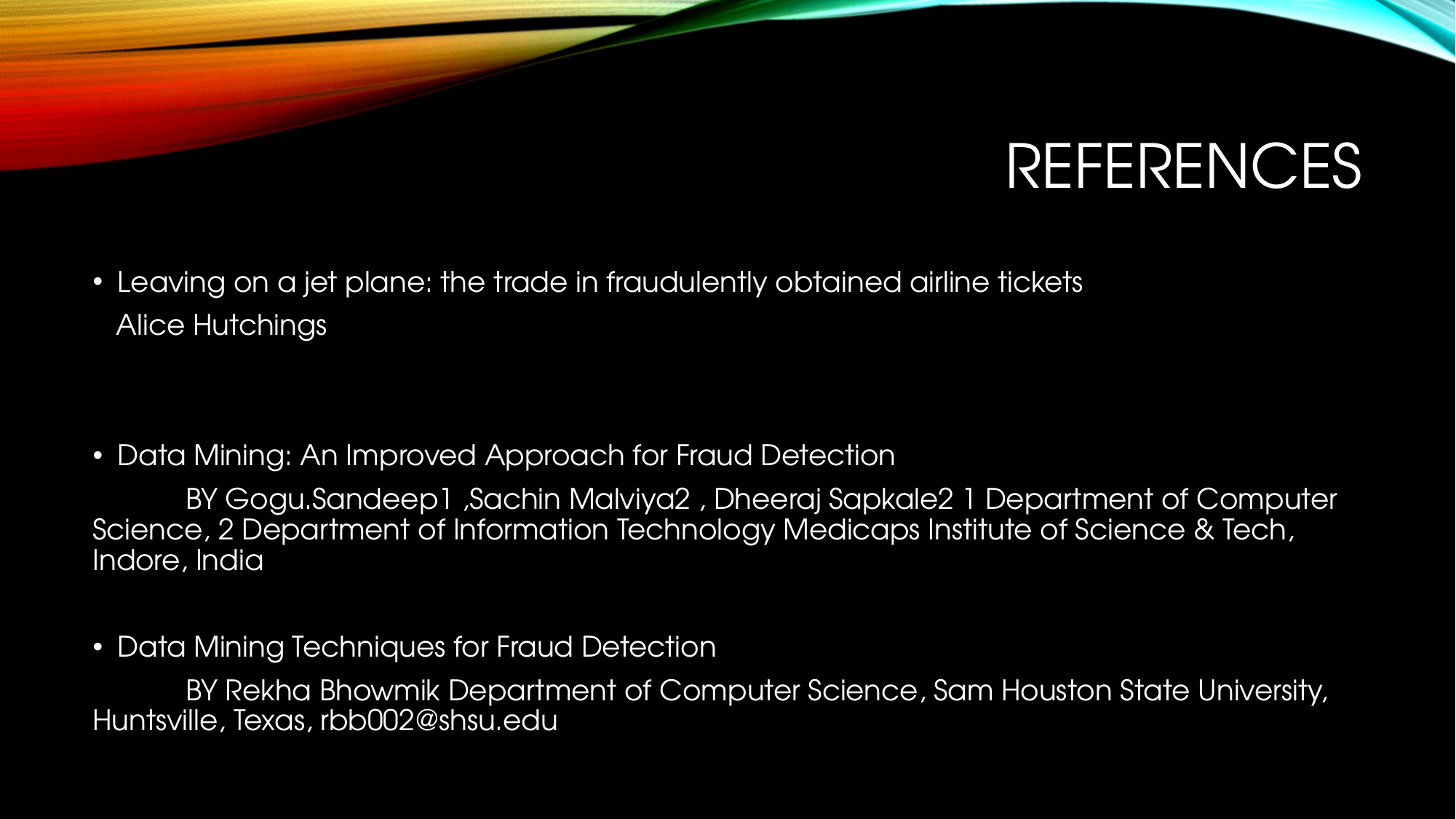

# references
Leaving on a jet plane: the trade in fraudulently obtained airline tickets
   Alice Hutchings

Data Mining: An Improved Approach for Fraud Detection
	BY Gogu.Sandeep1 ,Sachin Malviya2 , Dheeraj Sapkale2 1 Department of Computer Science, 2 Department of Information Technology Medicaps Institute of Science & Tech, Indore, India

Data Mining Techniques for Fraud Detection
	BY Rekha Bhowmik Department of Computer Science, Sam Houston State University, Huntsville, Texas, rbb002@shsu.edu